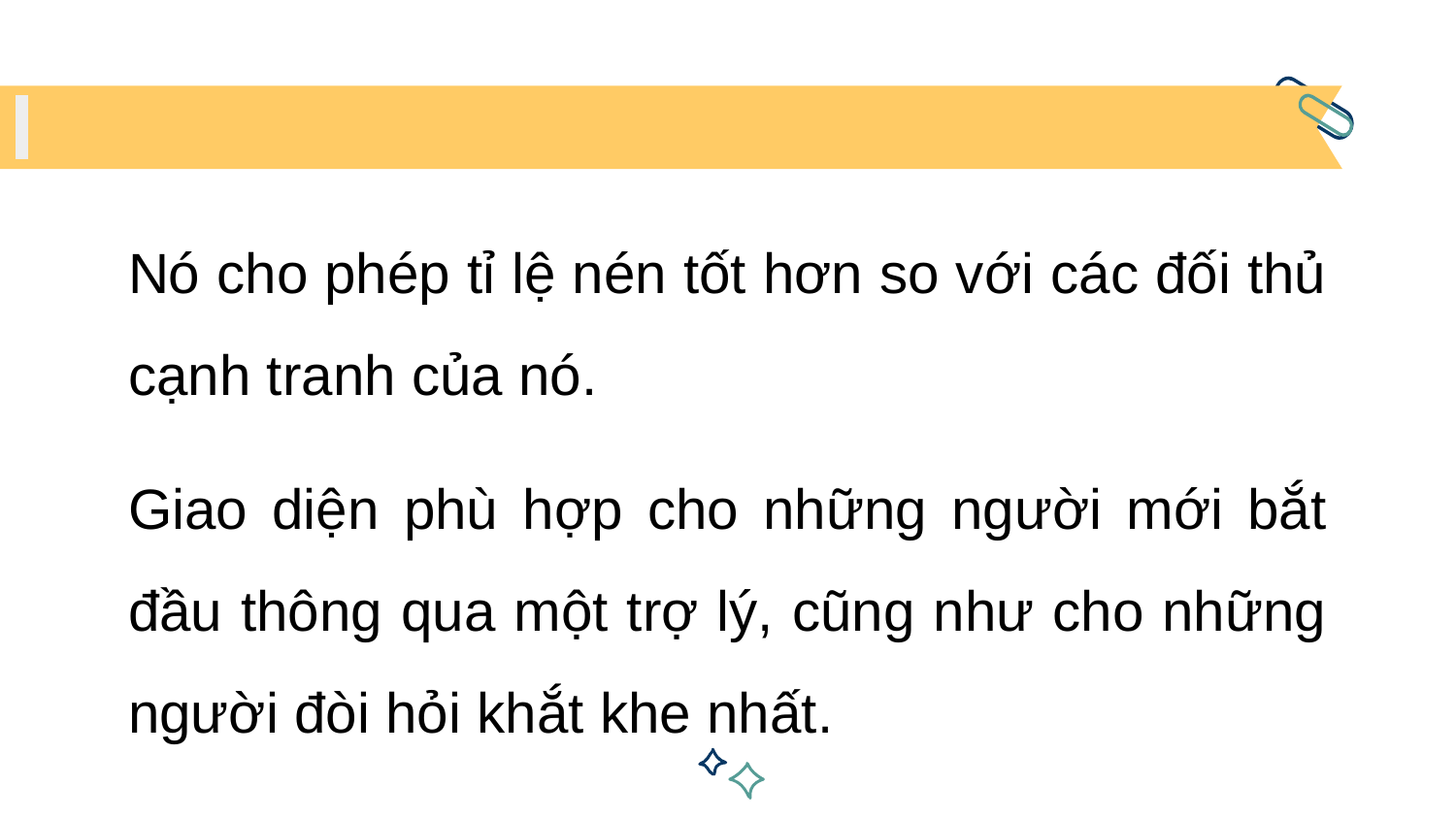

Nó cho phép tỉ lệ nén tốt hơn so với các đối thủ cạnh tranh của nó.
Giao diện phù hợp cho những người mới bắt đầu thông qua một trợ lý, cũng như cho những người đòi hỏi khắt khe nhất.